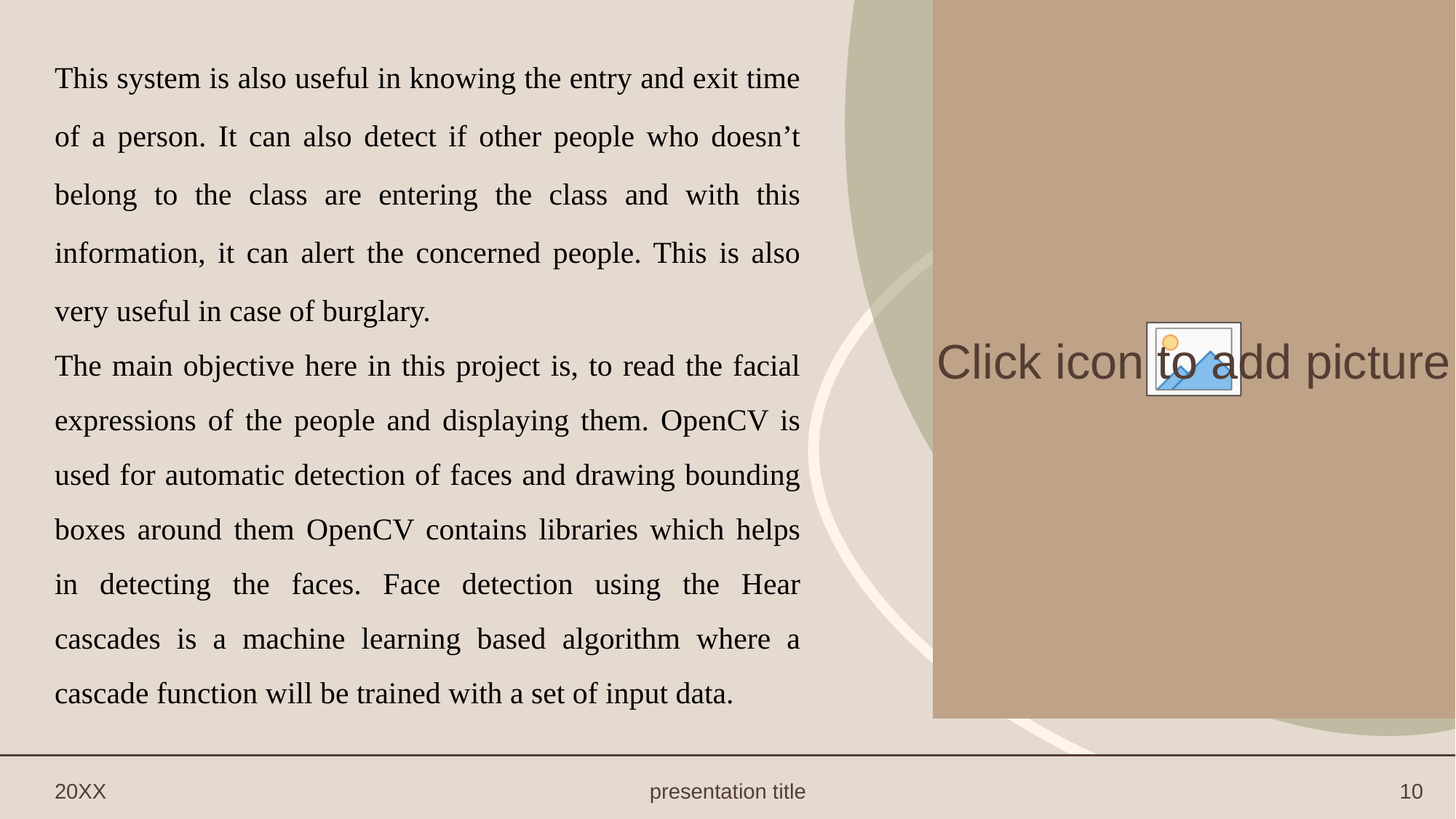

This system is also useful in knowing the entry and exit time of a person. It can also detect if other people who doesn’t belong to the class are entering the class and with this information, it can alert the concerned people. This is also very useful in case of burglary.
The main objective here in this project is, to read the facial expressions of the people and displaying them. OpenCV is used for automatic detection of faces and drawing bounding boxes around them OpenCV contains libraries which helps in detecting the faces. Face detection using the Hear cascades is a machine learning based algorithm where a cascade function will be trained with a set of input data.
20XX
presentation title
10